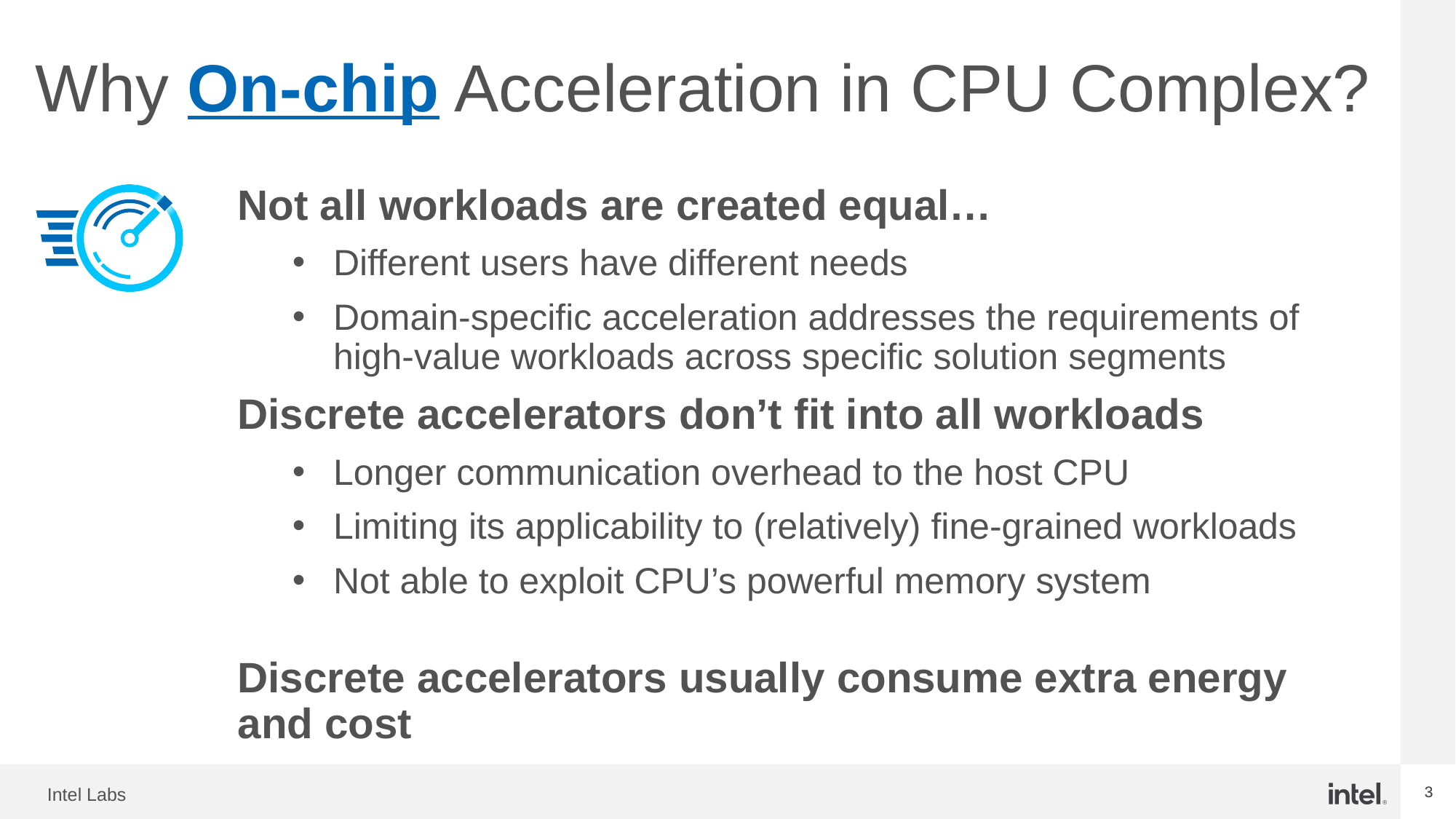

# Why On-chip Acceleration in CPU Complex?
Not all workloads are created equal…
Different users have different needs
Domain-specific acceleration addresses the requirements of high-value workloads across specific solution segments
Discrete accelerators don’t fit into all workloads
Longer communication overhead to the host CPU
Limiting its applicability to (relatively) fine-grained workloads
Not able to exploit CPU’s powerful memory system
Discrete accelerators usually consume extra energy and cost